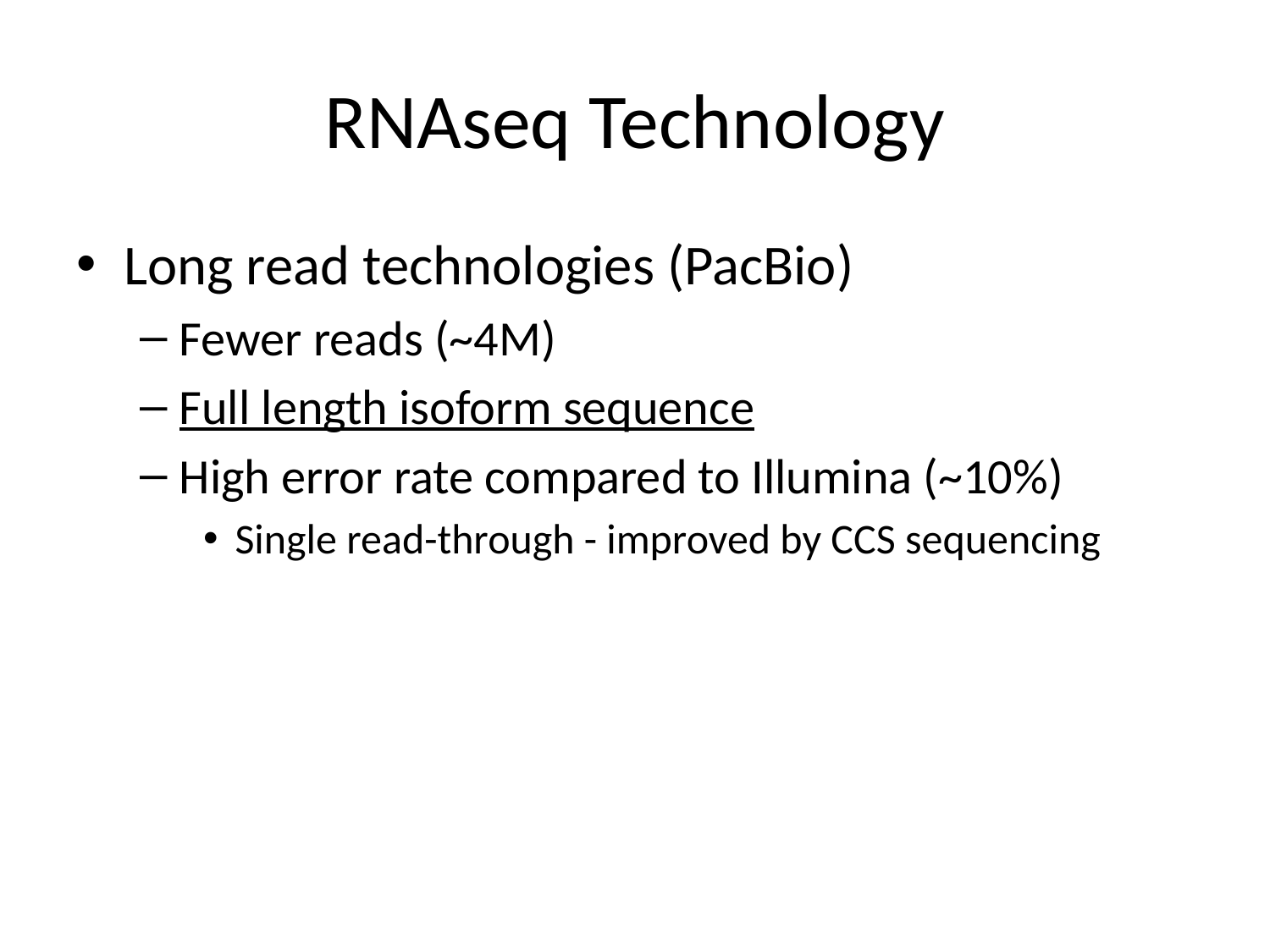

# RNAseq Technology
Long read technologies (PacBio)
Fewer reads (~4M)
Full length isoform sequence
High error rate compared to Illumina (~10%)
Single read-through - improved by CCS sequencing